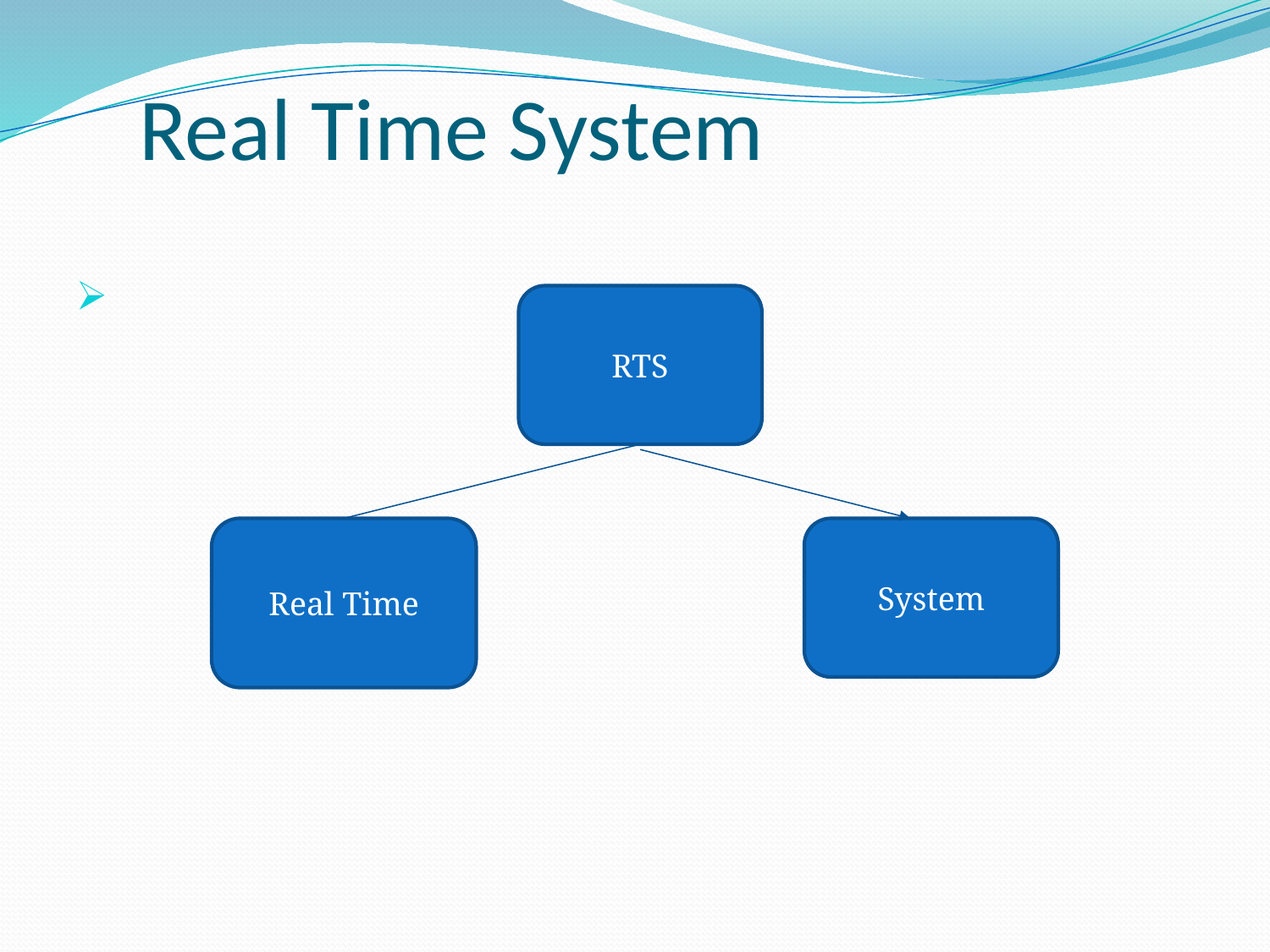

# Real Time System

RTS
Real Time
System